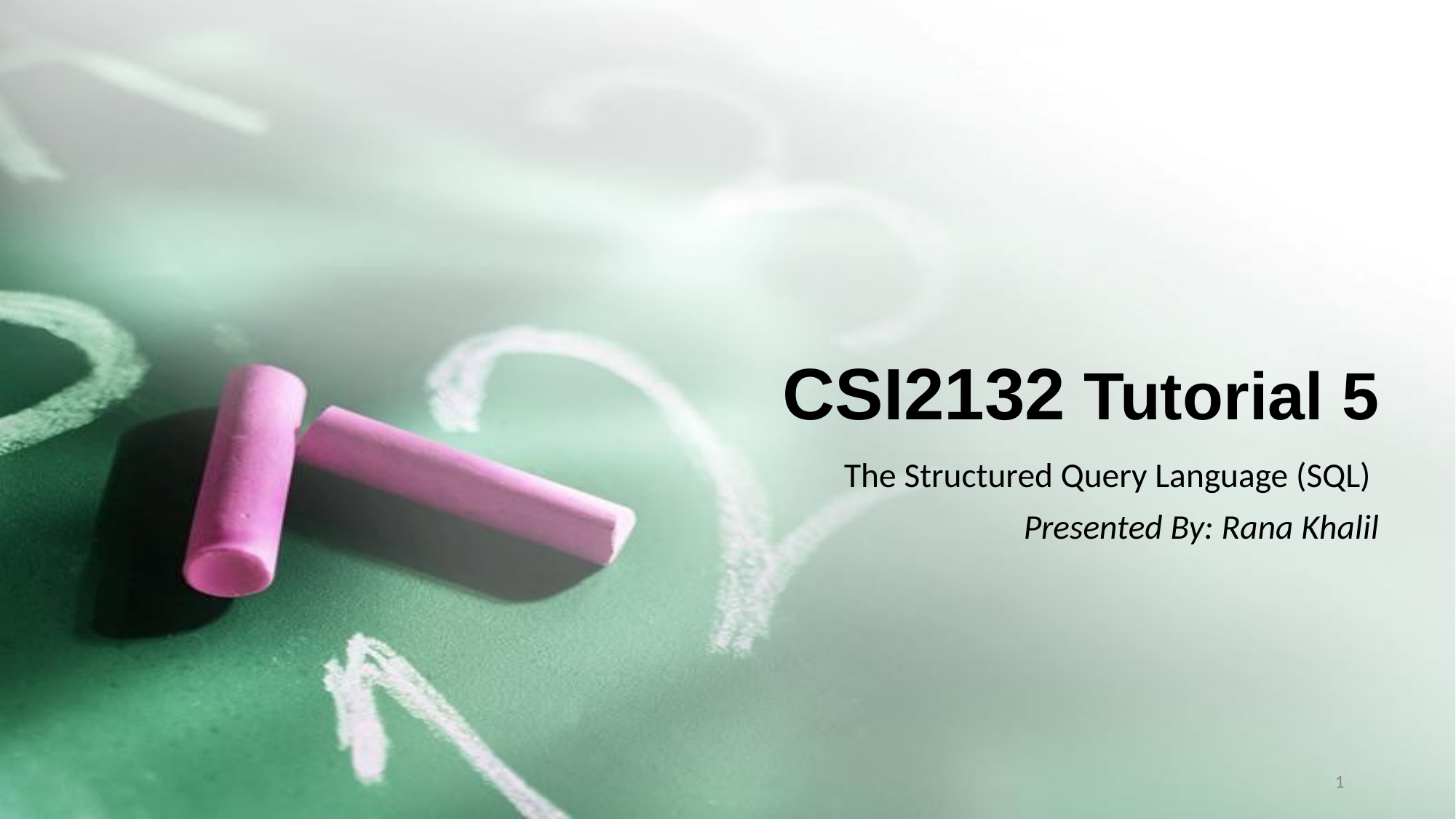

# CSI2132 Tutorial 5
The Structured Query Language (SQL)
Presented By: Rana Khalil
1